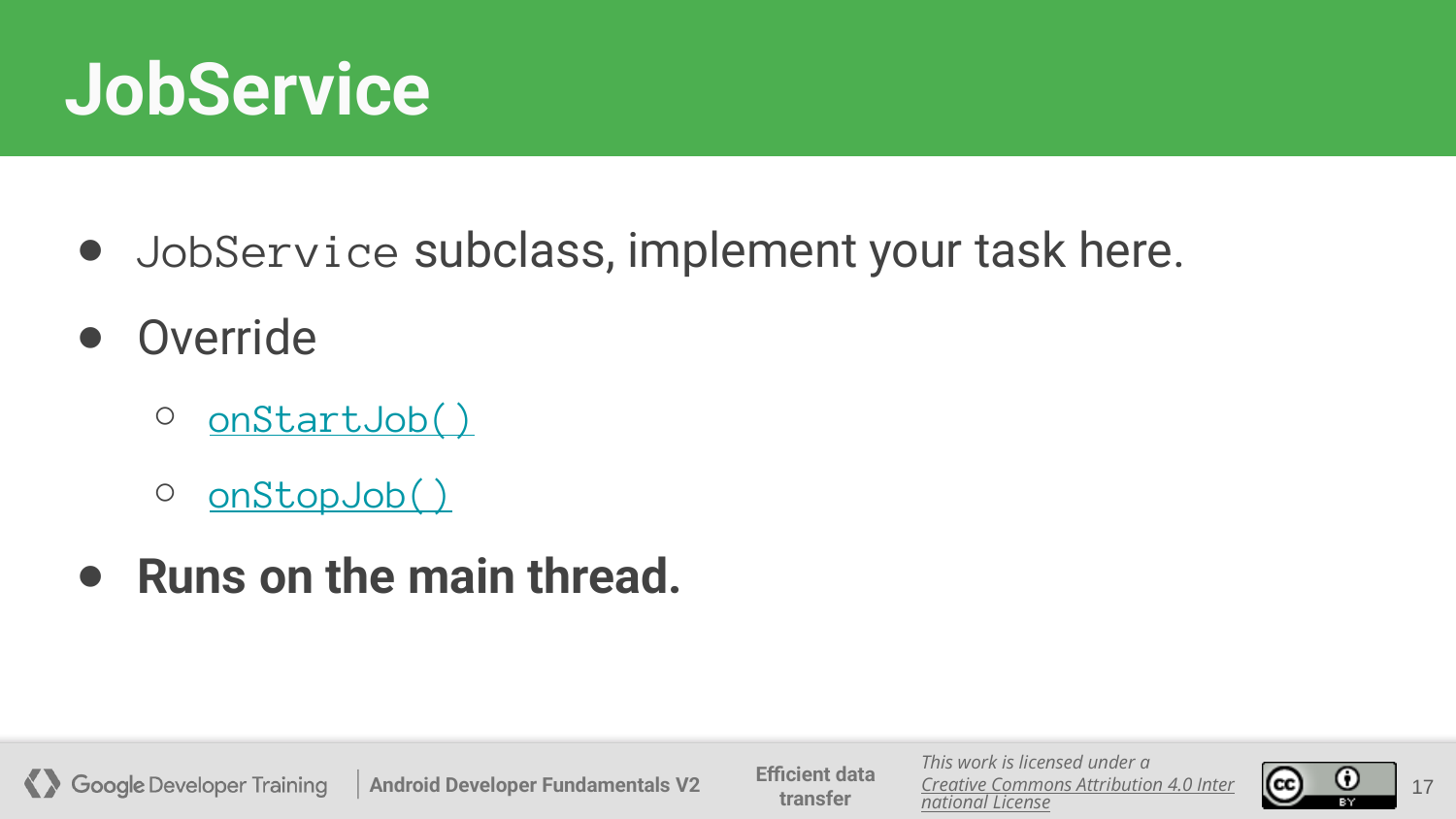

# JobService
JobService subclass, implement your task here.
Override
onStartJob()
onStopJob()
Runs on the main thread.
17